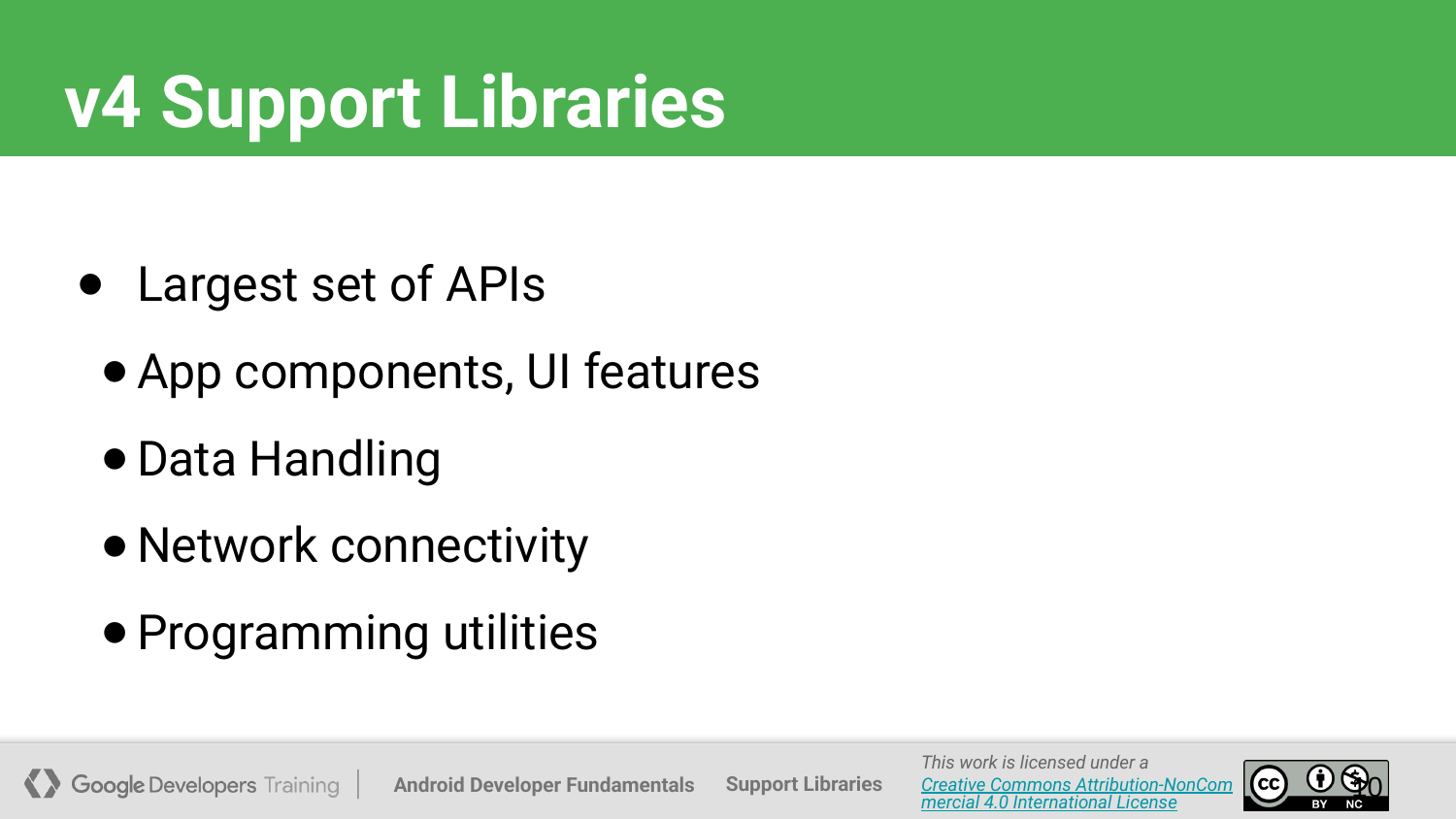

# v4 Support Libraries

Largest set of APIs
App components, UI features
Data Handling
Network connectivity
Programming utilities
10